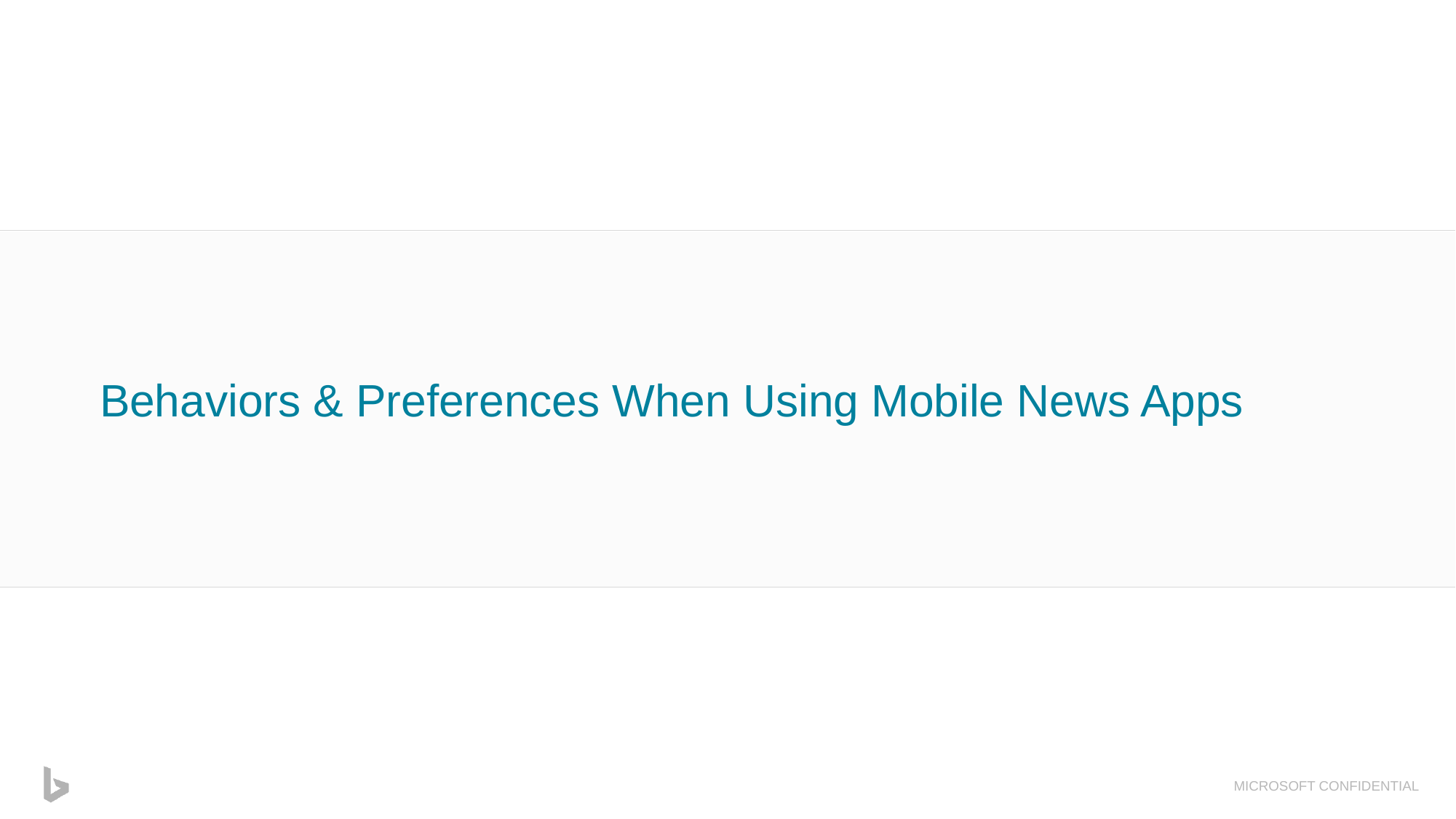

# Behaviors & Preferences When Using Mobile News Apps